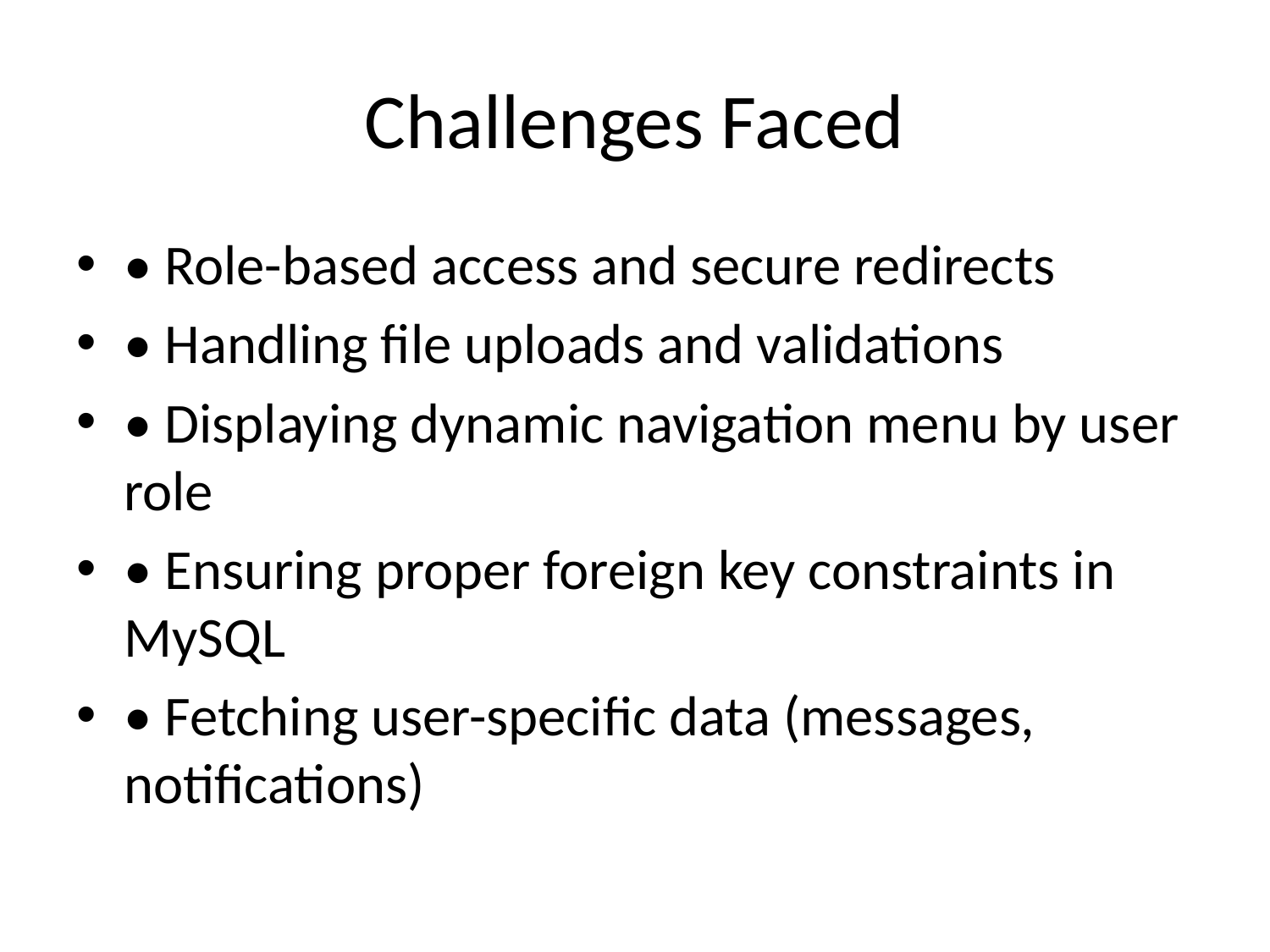

# Challenges Faced
• Role-based access and secure redirects
• Handling file uploads and validations
• Displaying dynamic navigation menu by user role
• Ensuring proper foreign key constraints in MySQL
• Fetching user-specific data (messages, notifications)